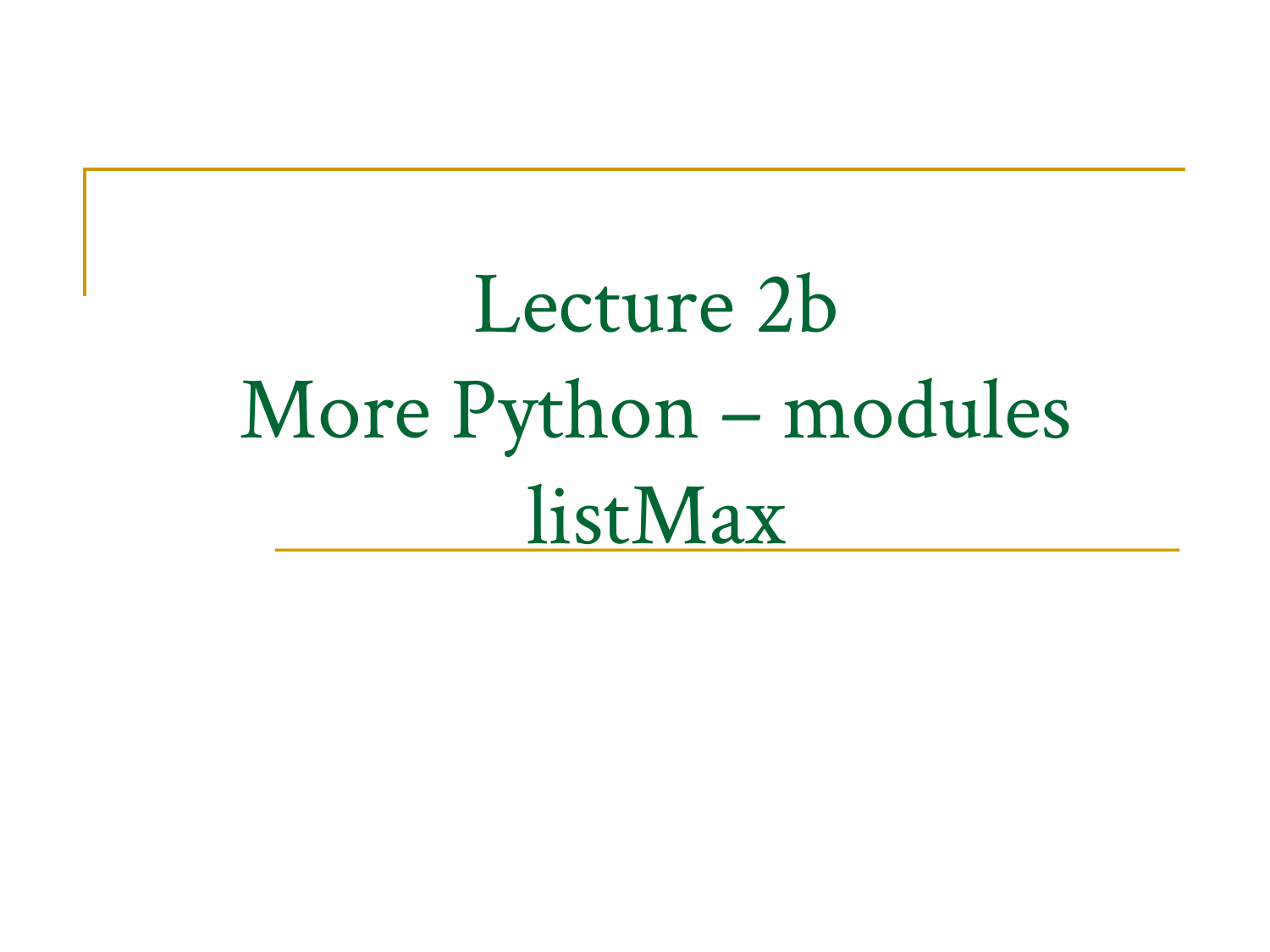

# Lecture 2b More Python – modules listMax